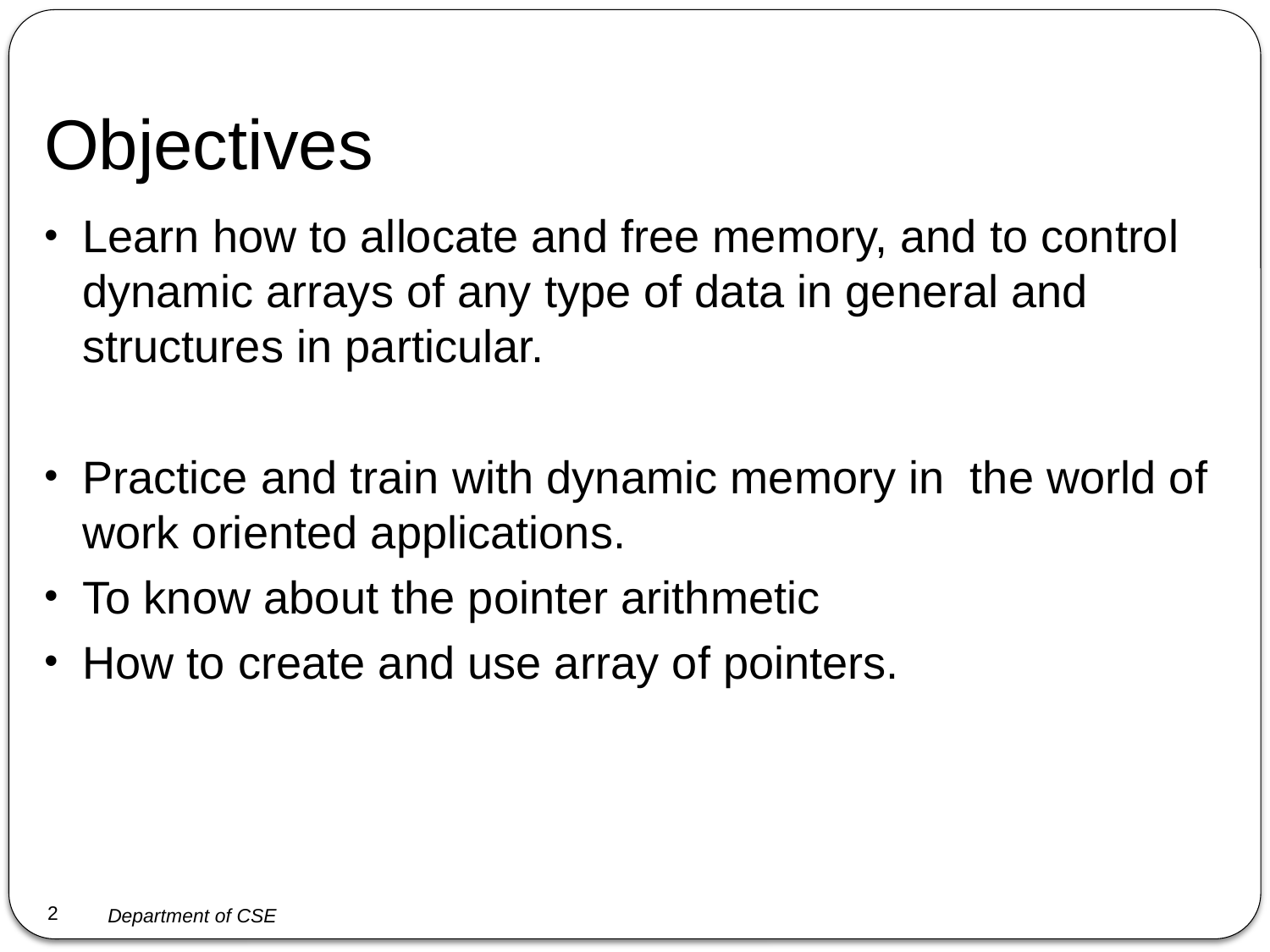

# Objectives
Learn how to allocate and free memory, and to control dynamic arrays of any type of data in general and structures in particular.

Practice and train with dynamic memory in  the world of work oriented applications.
To know about the pointer arithmetic
How to create and use array of pointers.

2
Department of CSE